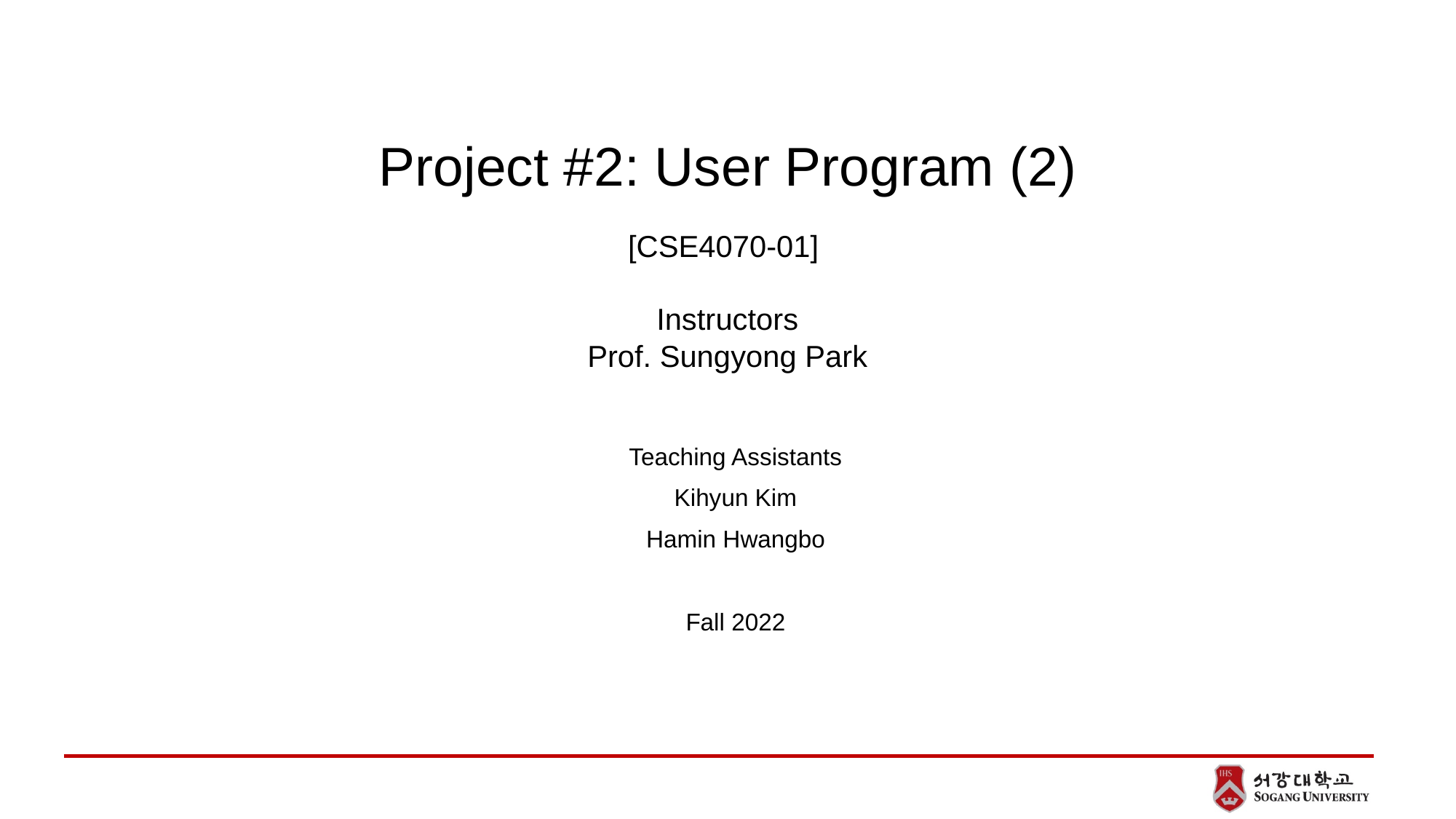

# Project #2: User Program (2)
[CSE4070-01]

Instructors
Prof. Sungyong Park

Teaching Assistants
Kihyun Kim
Hamin Hwangbo

Fall 2022